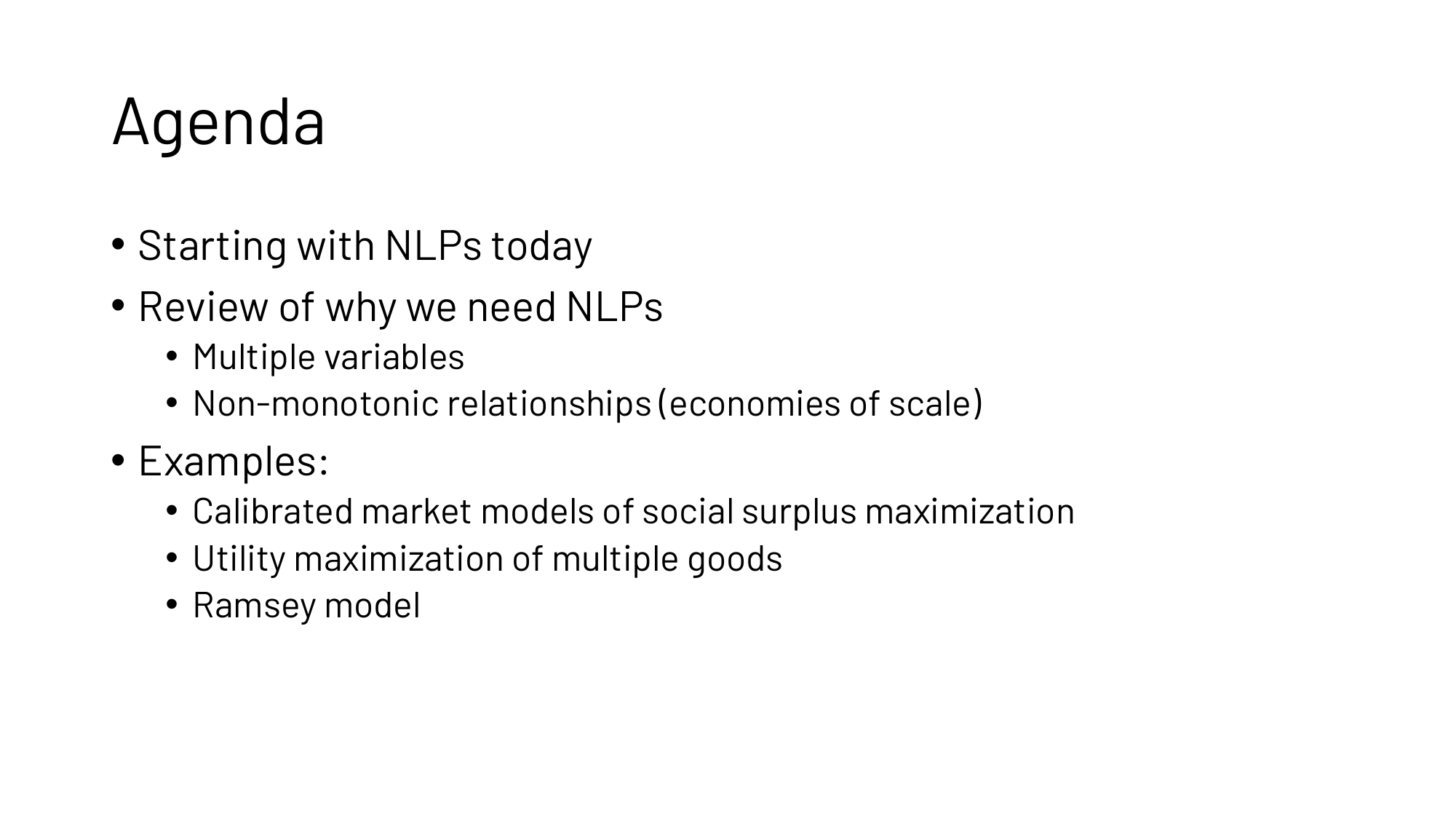

# Agenda
Starting with NLPs today
Review of why we need NLPs
Multiple variables
Non-monotonic relationships (economies of scale)
Examples:
Calibrated market models of social surplus maximization
Utility maximization of multiple goods
Ramsey model